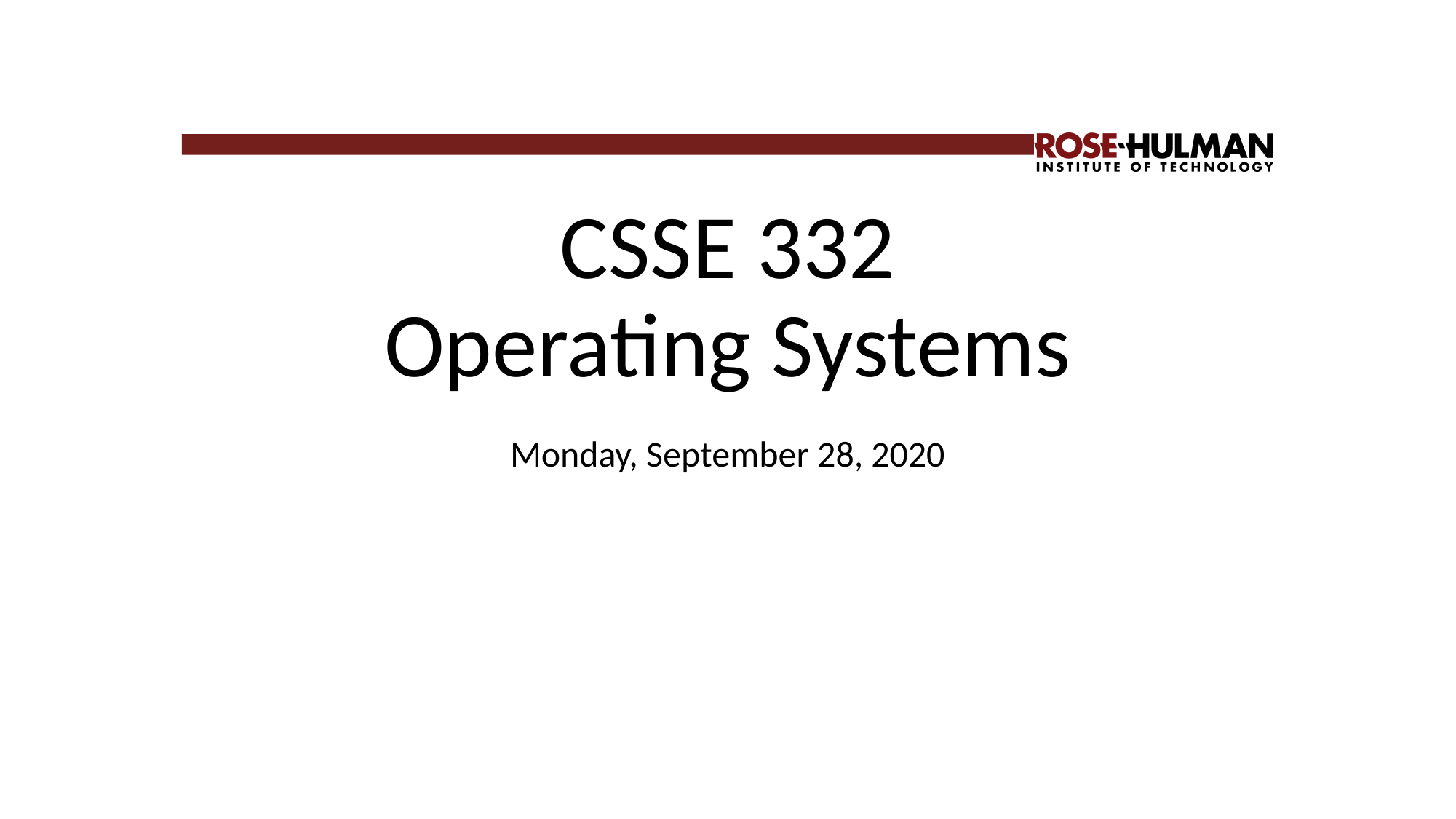

# CSSE 332 Operating Systems
Monday, September 28, 2020